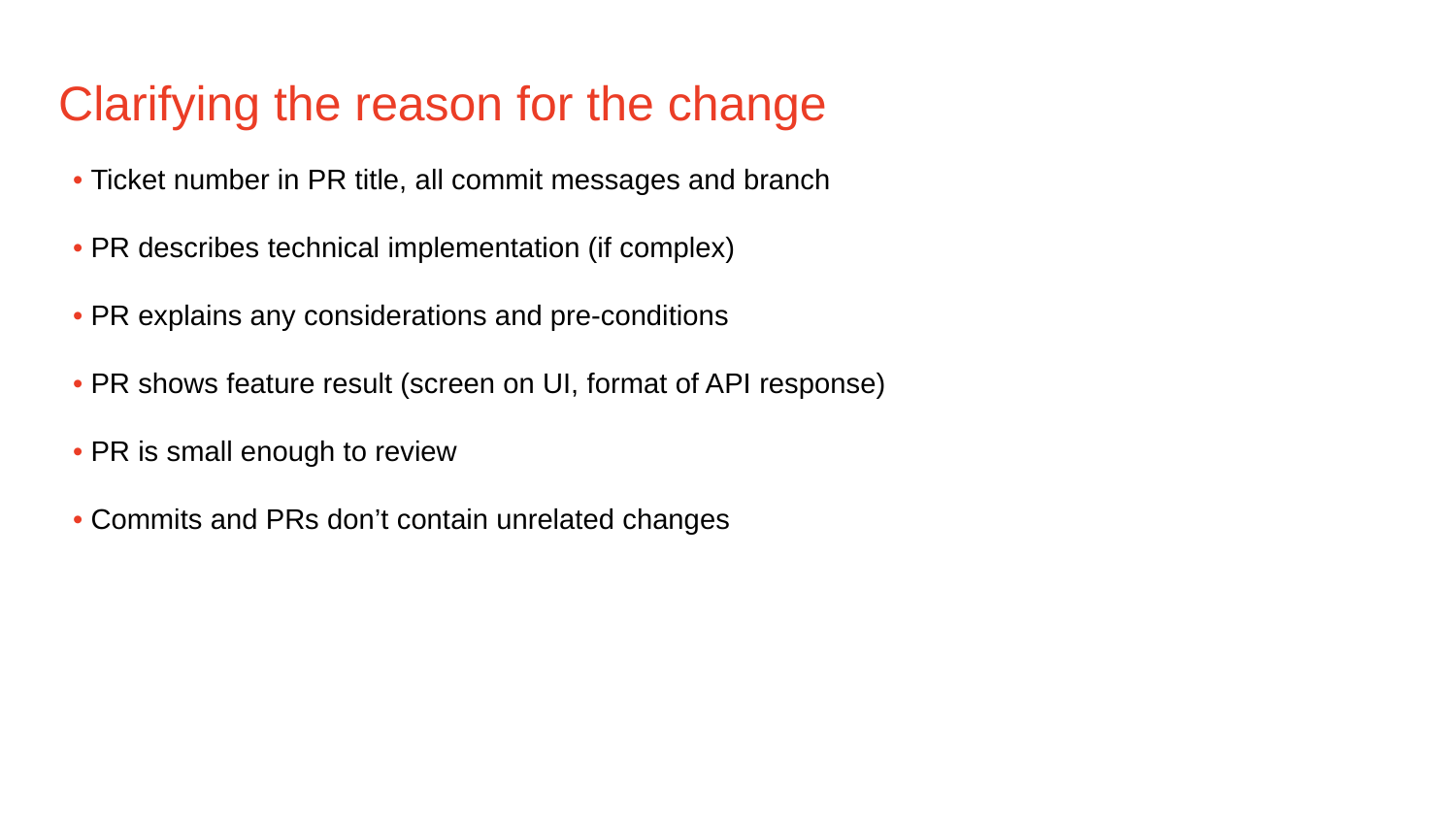

Clarifying the reason for the change
• Ticket number in PR title, all commit messages and branch

• PR describes technical implementation (if complex)

• PR explains any considerations and pre-conditions

• PR shows feature result (screen on UI, format of API response)

• PR is small enough to review

• Commits and PRs don’t contain unrelated changes